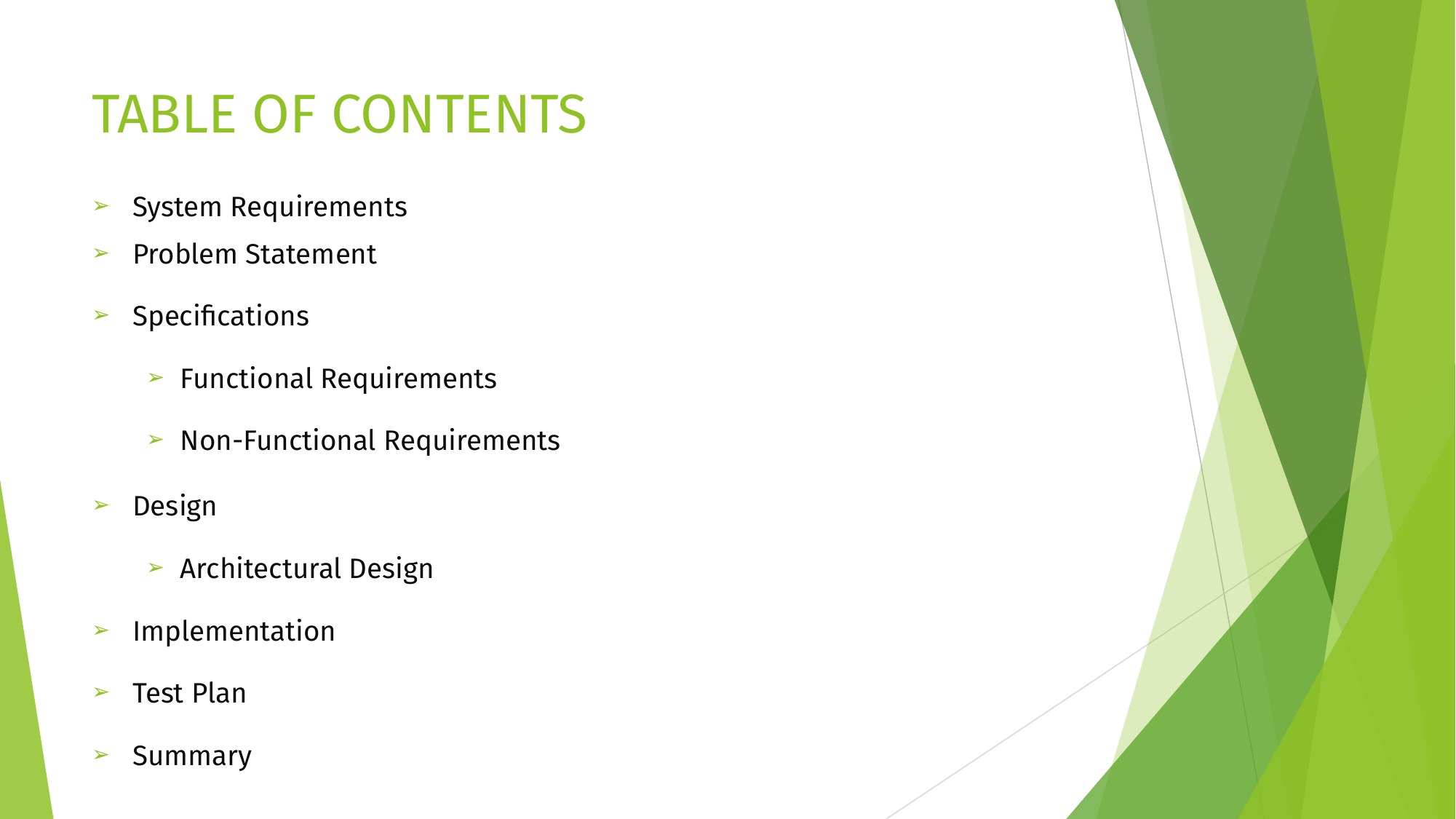

# TABLE OF CONTENTS
System Requirements
Problem Statement
Specifications
Functional Requirements
Non-Functional Requirements
Design
Architectural Design
Implementation
Test Plan
Summary